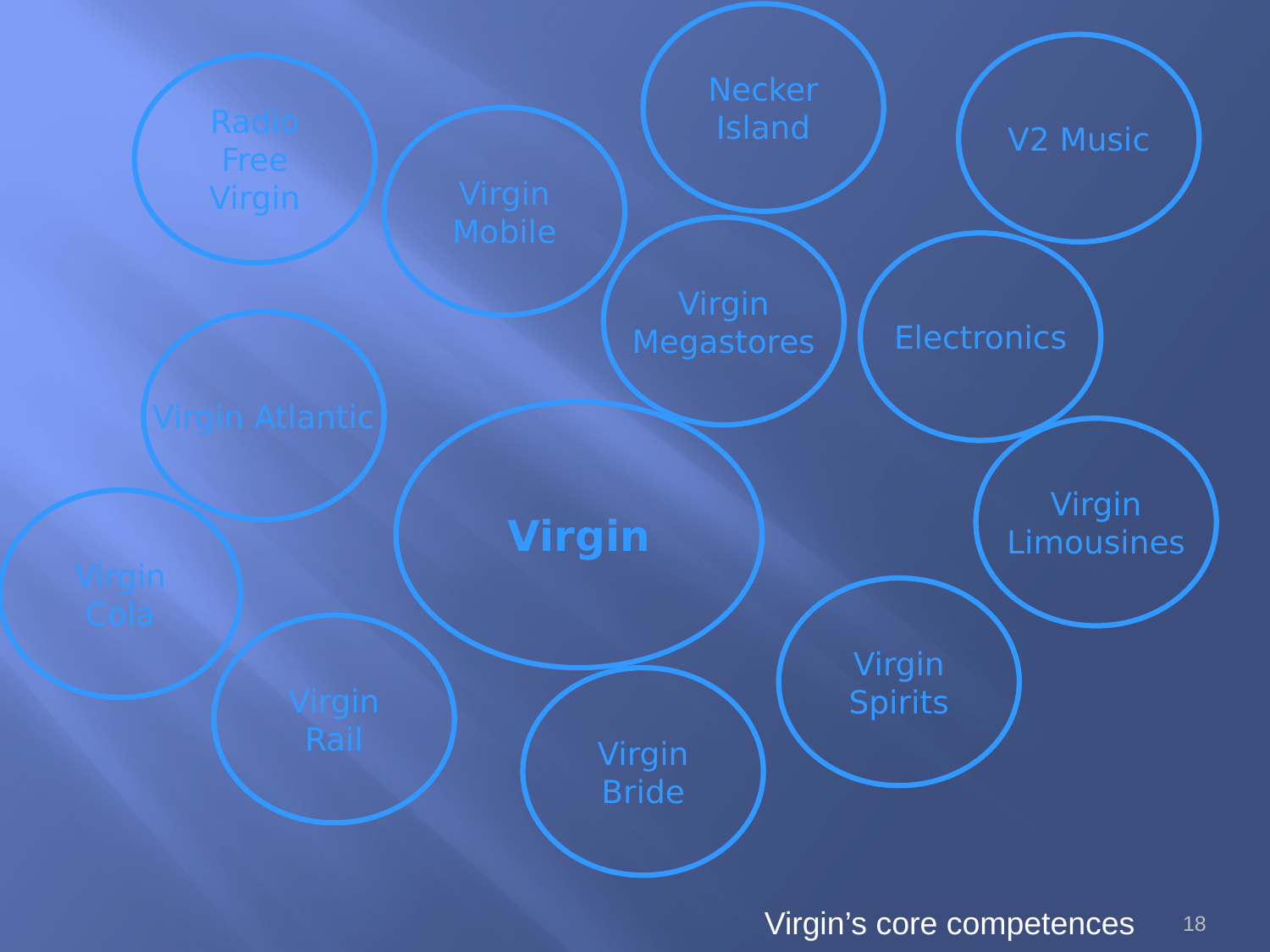

Necker
Island
V2 Music
Radio
Free
Virgin
Virgin
Mobile
Virgin
Megastores
Electronics
Virgin Atlantic
Virgin
Virgin
Limousines
Virgin
Cola
Virgin
Spirits
Virgin
Rail
Virgin
Bride
18
Virgin’s core competences